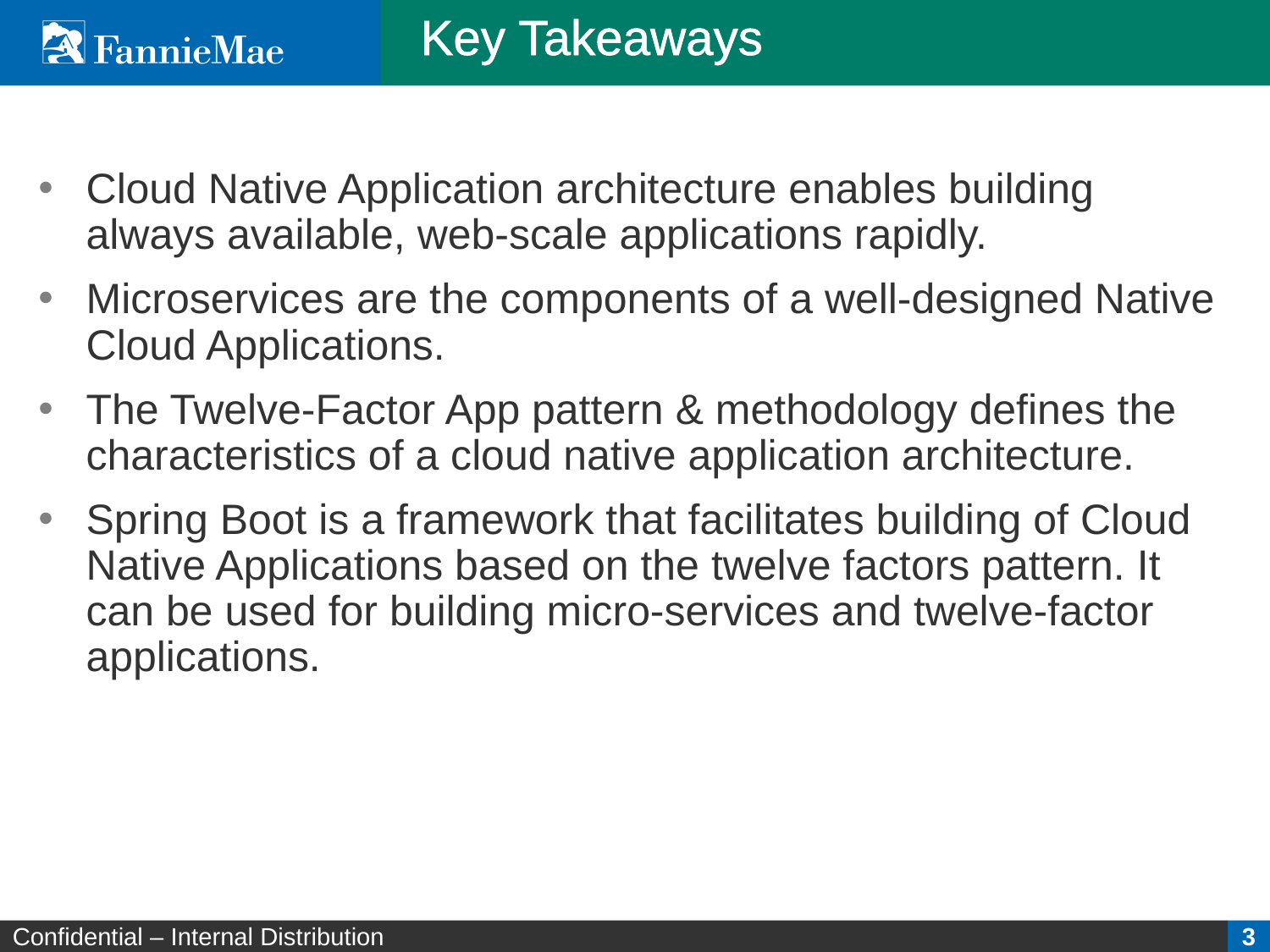

# Key Takeaways

Cloud Native Application architecture enables building always available, web-scale applications rapidly.
Microservices are the components of a well-designed Native Cloud Applications.
The Twelve-Factor App pattern & methodology defines the characteristics of a cloud native application architecture.
Spring Boot is a framework that facilitates building of Cloud Native Applications based on the twelve factors pattern. It can be used for building micro-services and twelve-factor applications.